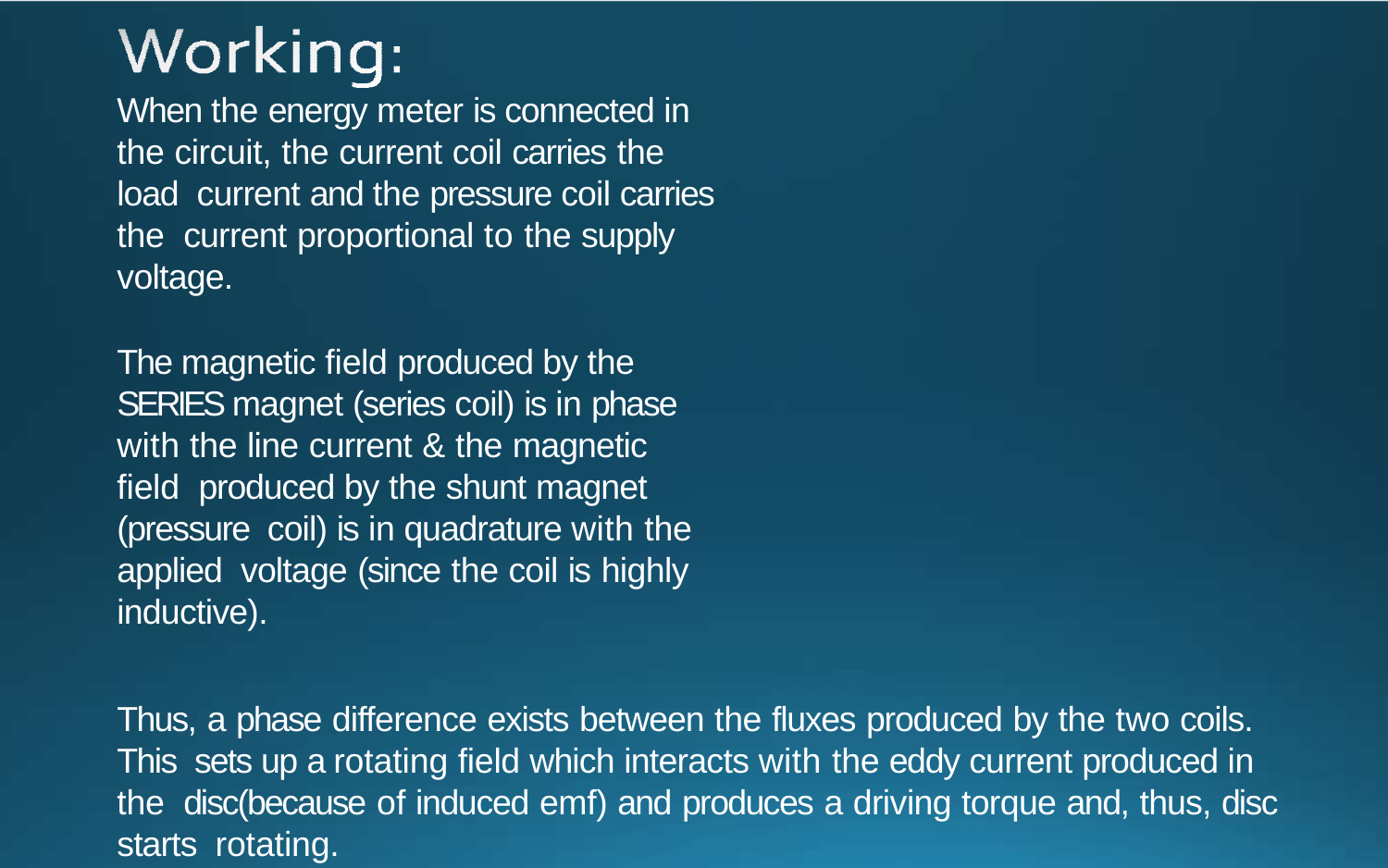

When the energy meter is connected in  the circuit, the current coil carries the load  current and the pressure coil carries the  current proportional to the supply voltage.

The magnetic field produced by the  SERIES magnet (series coil) is in phase  with the line current & the magnetic field  produced by the shunt magnet (pressure  coil) is in quadrature with the applied  voltage (since the coil is highly inductive).

Thus, a phase difference exists between the fluxes produced by the two coils. This  sets up a rotating field which interacts with the eddy current produced in the  disc(because of induced emf) and produces a driving torque and, thus, disc starts  rotating.

The number of revolutions made by the disc depends upon the energy passing  through the meter. The spindle is geared to the recording mechanism so that  electrical energy consumed in the circuit is directly registered in KWh.